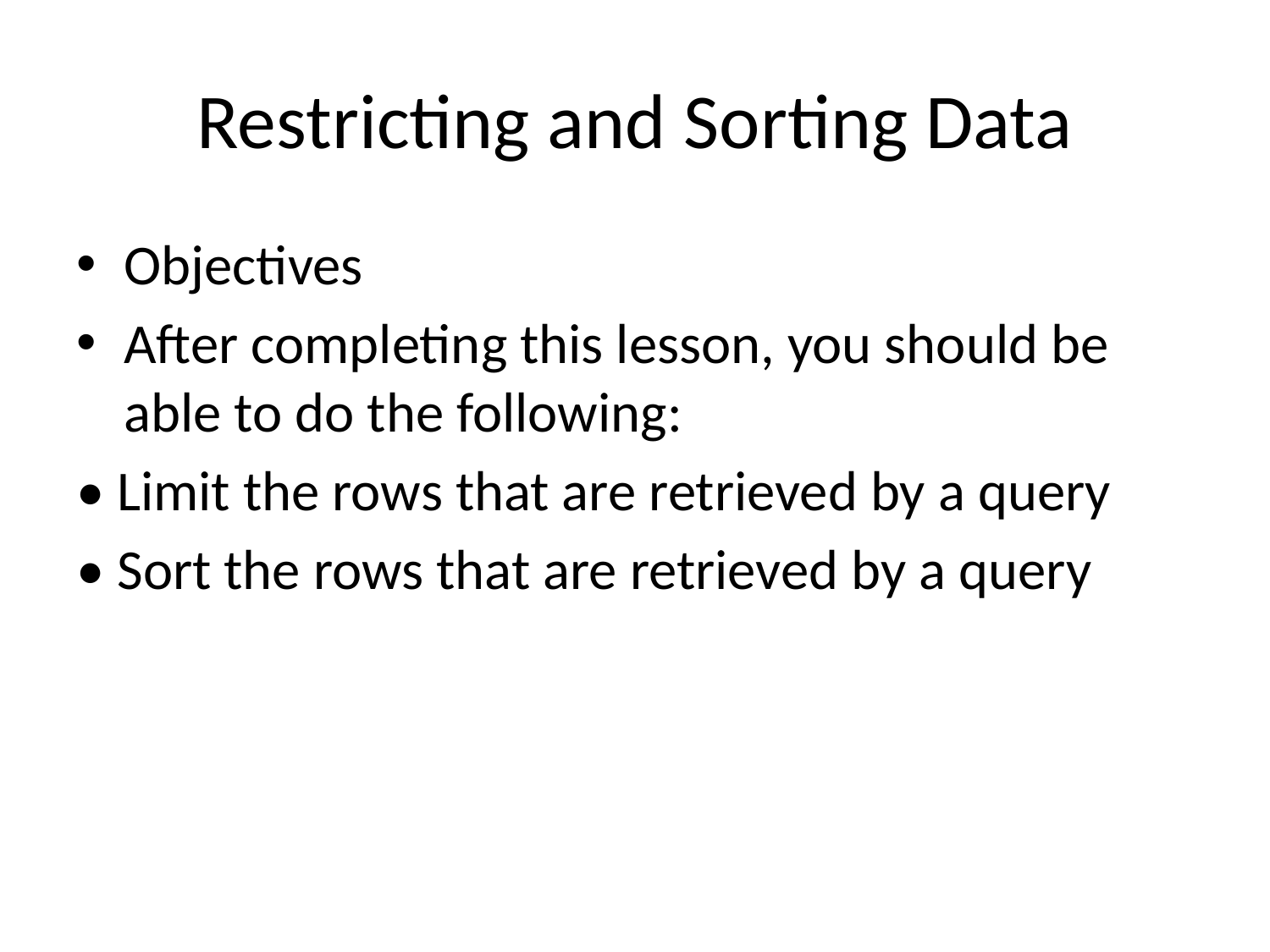

# Restricting and Sorting Data
Objectives
After completing this lesson, you should be able to do the following:
• Limit the rows that are retrieved by a query
• Sort the rows that are retrieved by a query